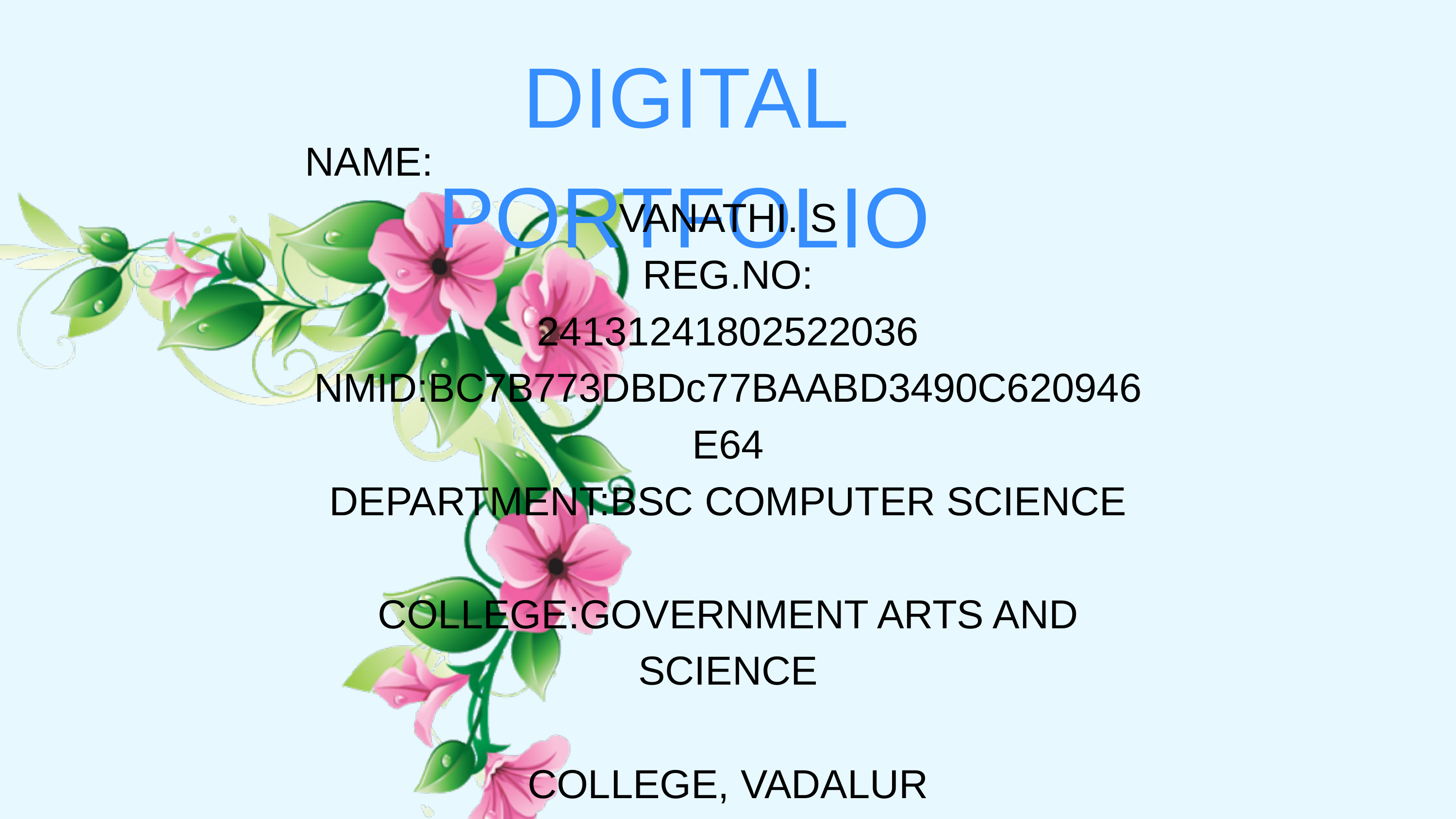

DIGITAL PORTFOLIO
NAME:VANATHI. S
REG.NO:24131241802522036
NMID:BC7B773DBDc77BAABD3490C620946E64
DEPARTMENT:BSC COMPUTER SCIENCE
COLLEGE:GOVERNMENT ARTS AND SCIENCE
COLLEGE, VADALUR